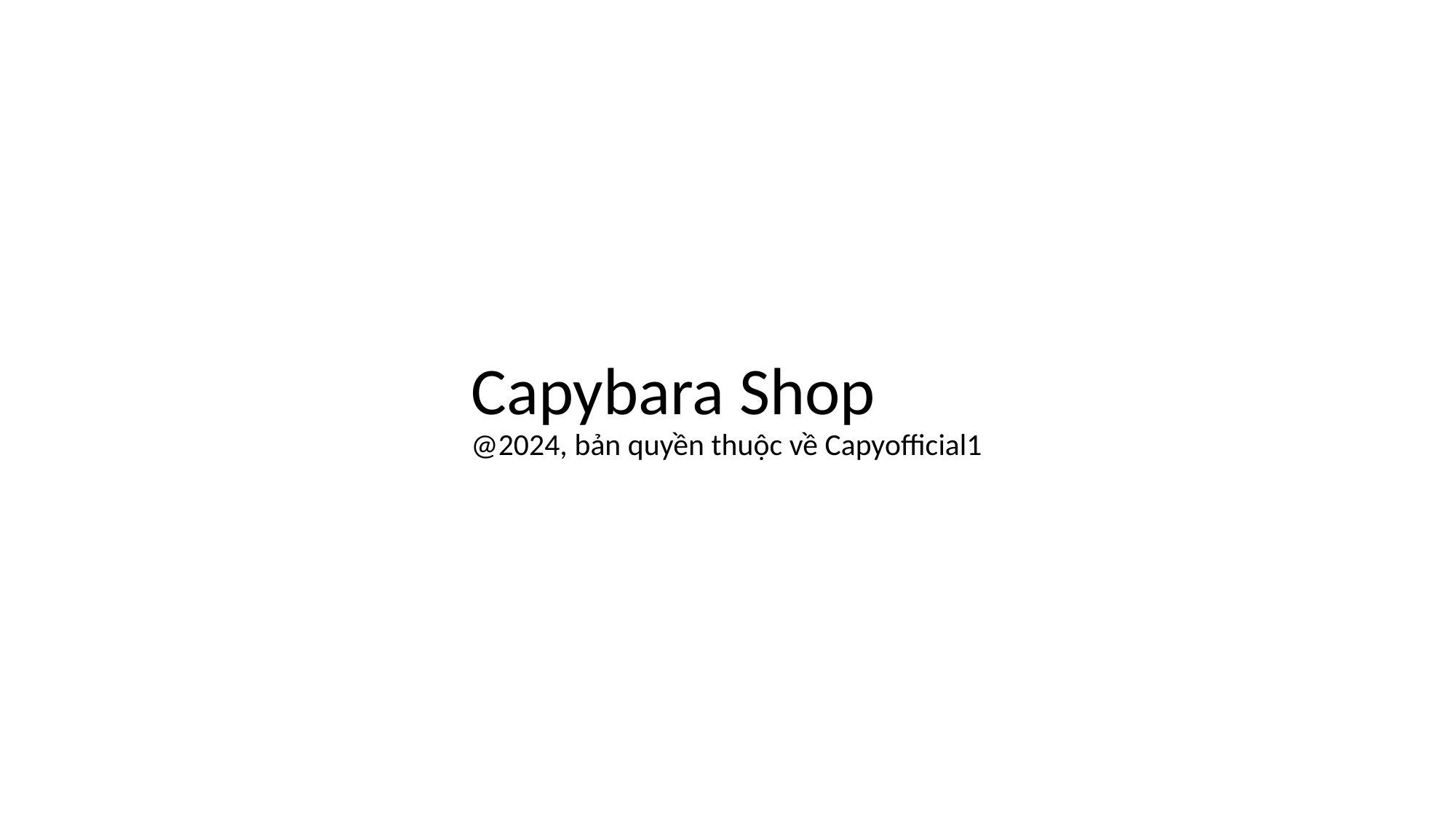

# Capybara Shop @2024, bản quyền thuộc về Capyofficial1